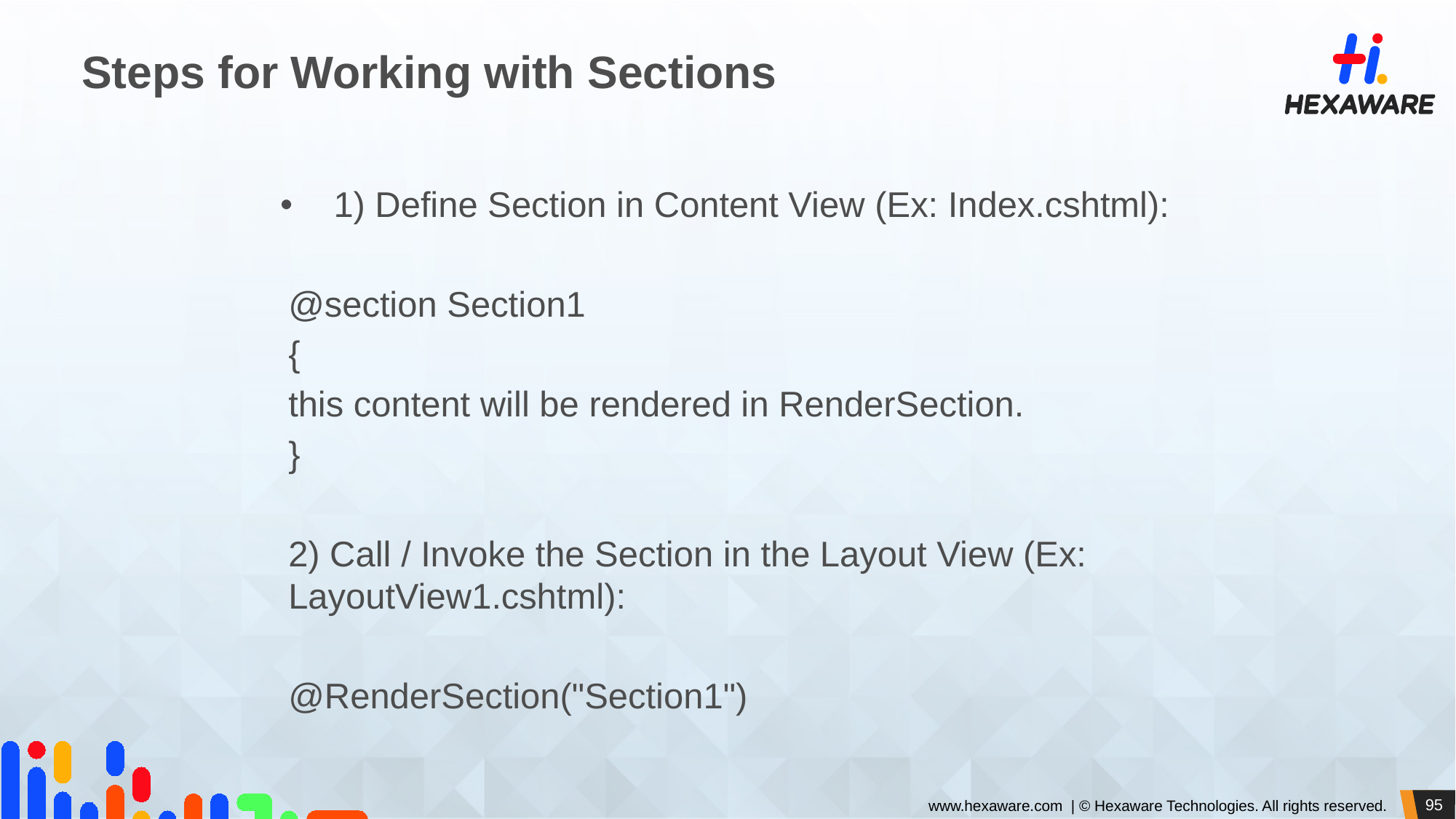

# Steps for Working with Sections
1) Define Section in Content View (Ex: Index.cshtml):

@section Section1
{
this content will be rendered in RenderSection.
}

2) Call / Invoke the Section in the Layout View (Ex: LayoutView1.cshtml):

@RenderSection("Section1")